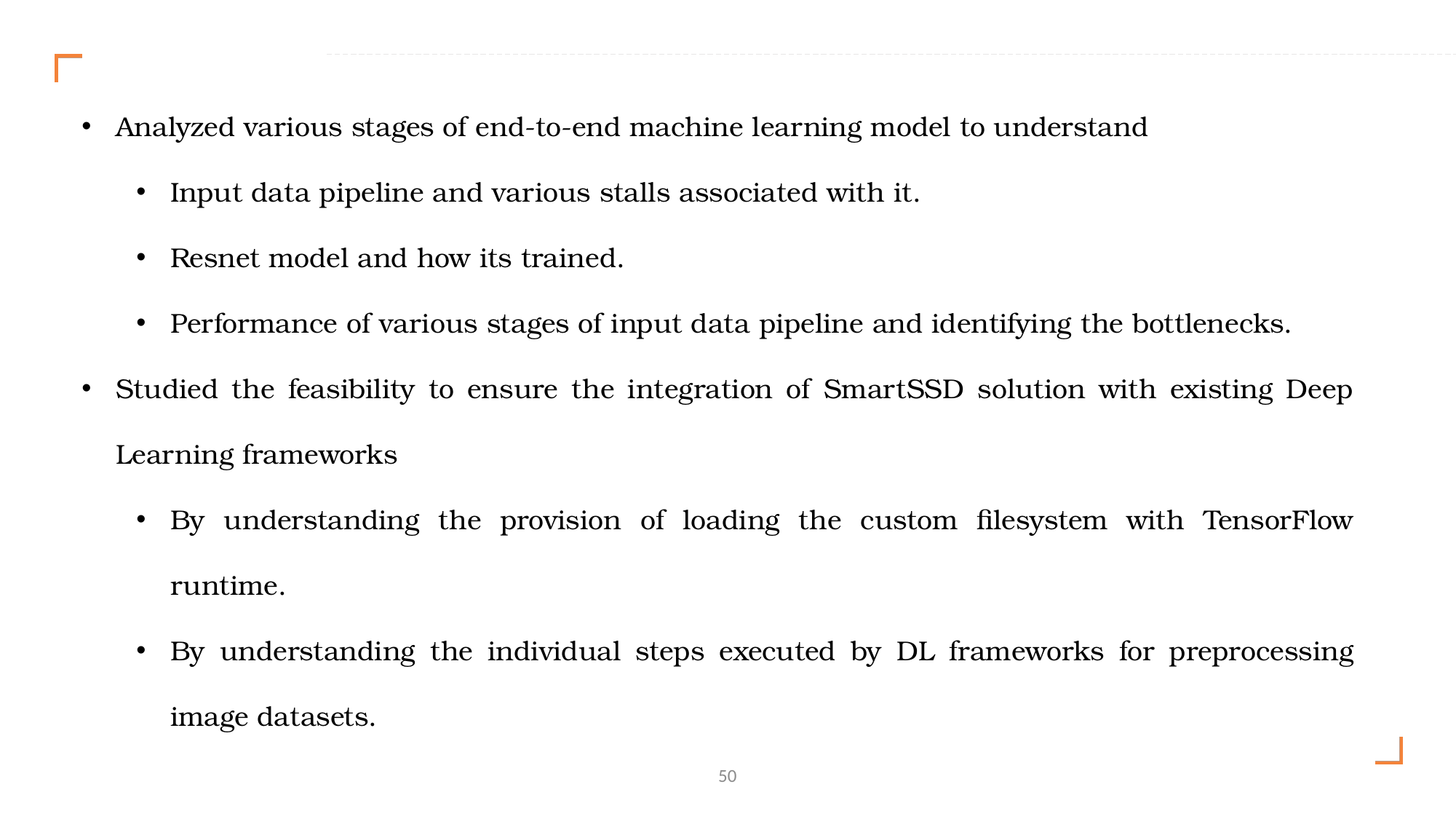

Analyzed various stages of end-to-end machine learning model to understand
Input data pipeline and various stalls associated with it.
Resnet model and how its trained.
Performance of various stages of input data pipeline and identifying the bottlenecks.
Studied the feasibility to ensure the integration of SmartSSD solution with existing Deep Learning frameworks
By understanding the provision of loading the custom filesystem with TensorFlow runtime.
By understanding the individual steps executed by DL frameworks for preprocessing image datasets.
50